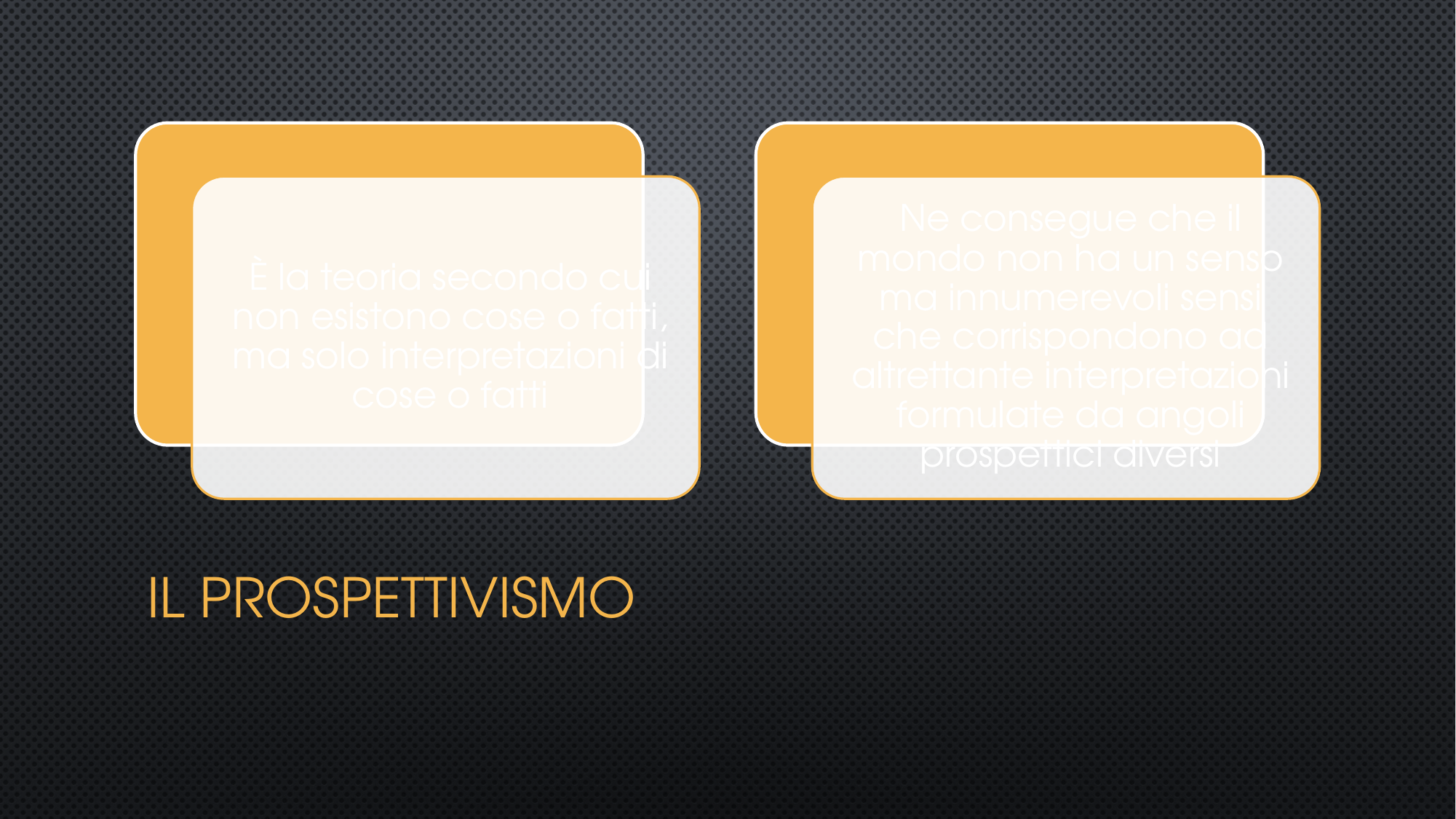

È la teoria secondo cui non esistono cose o fatti, ma solo interpretazioni di cose o fatti
Ne consegue che il mondo non ha un senso ma innumerevoli sensi che corrispondono ad altrettante interpretazioni formulate da angoli prospettici diversi
# Il prospettivismo